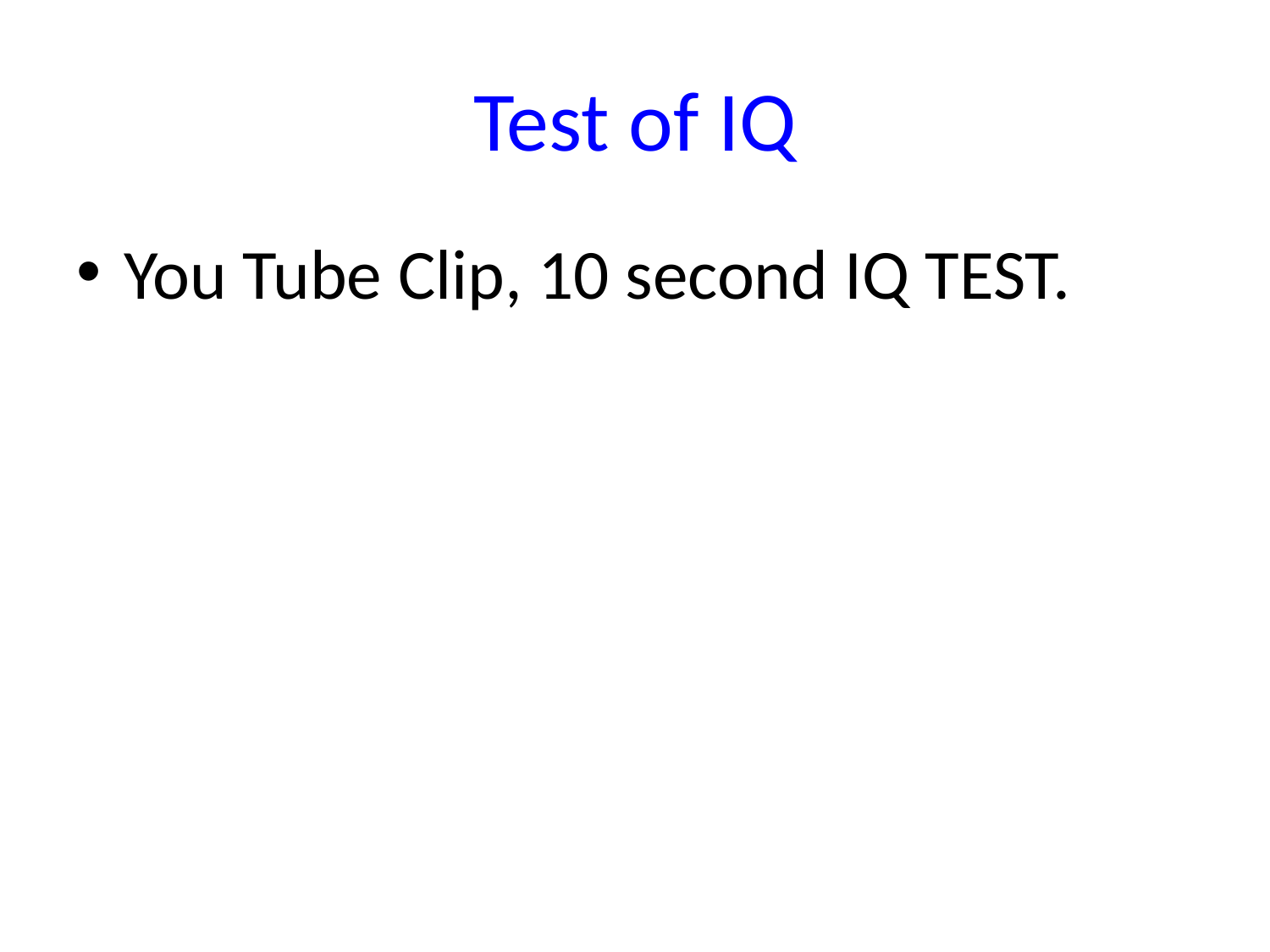

# Test of IQ
You Tube Clip, 10 second IQ TEST.